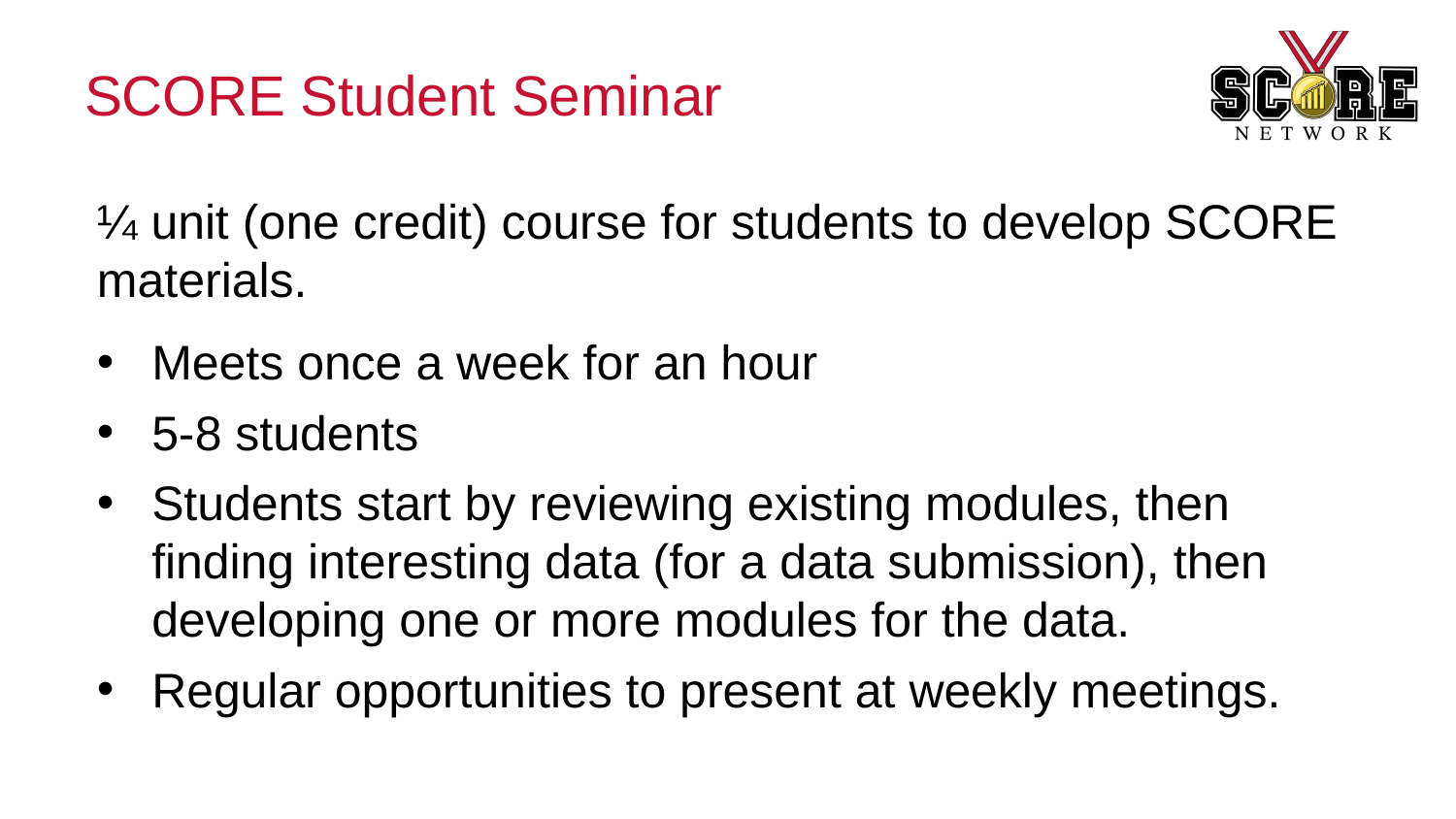

# SCORE Student Seminar
¼ unit (one credit) course for students to develop SCORE materials.
Meets once a week for an hour
5-8 students
Students start by reviewing existing modules, then finding interesting data (for a data submission), then developing one or more modules for the data.
Regular opportunities to present at weekly meetings.